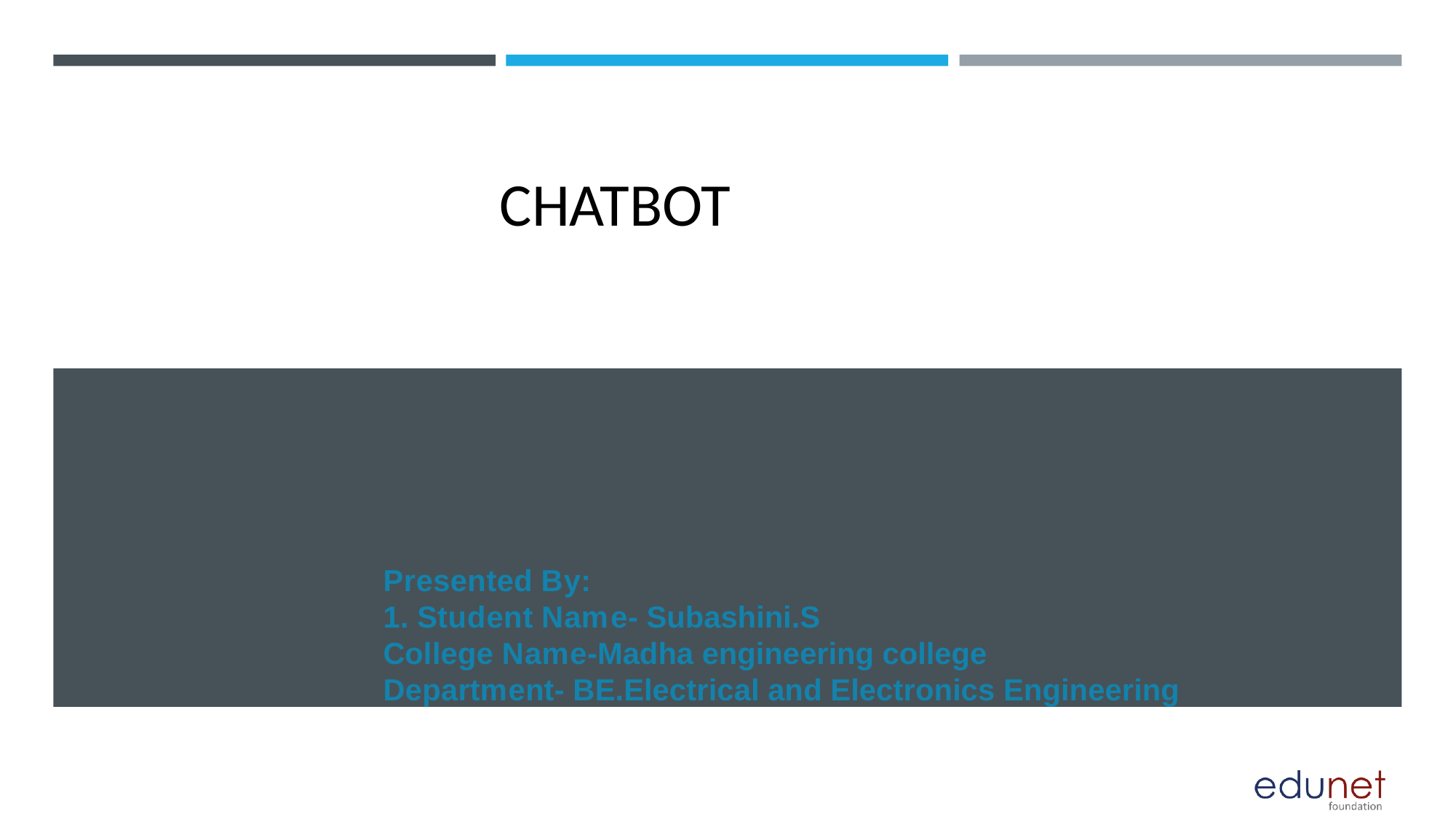

CHATBOT

Presented By:
1. Student Name- Subashini.S
College Name-Madha engineering college
Department- BE.Electrical and Electronics Engineering